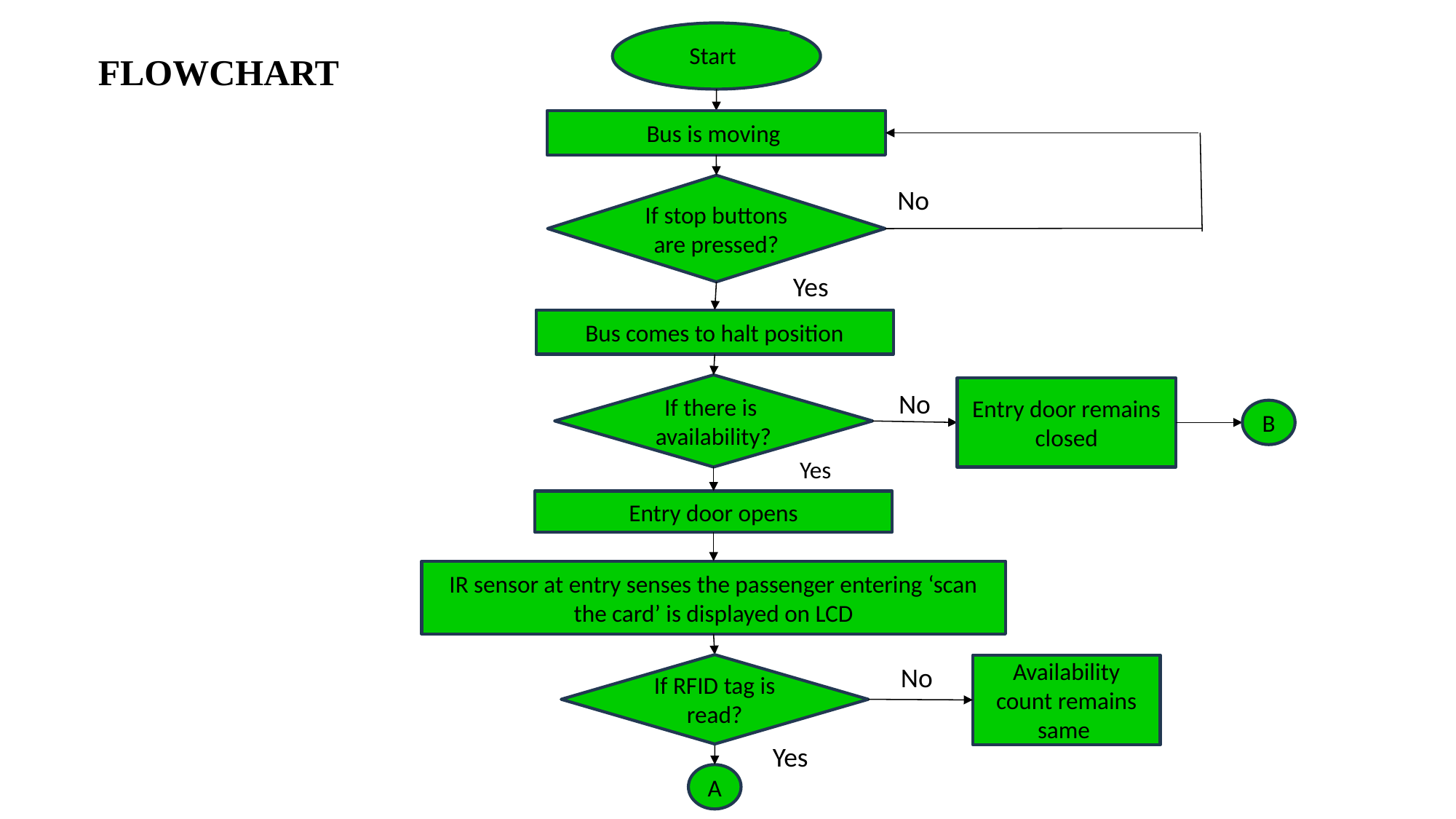

Start
# FLOWCHART
Bus is moving
If stop buttons are pressed?
No
Yes
Bus comes to halt position
If there is  availability?
Entry door remains closed
No
B
Yes
Entry door opens
IR sensor at entry senses the passenger entering ‘scan the card’ is displayed on LCD
If RFID tag is read?
Availability count remains same
No
Yes
A